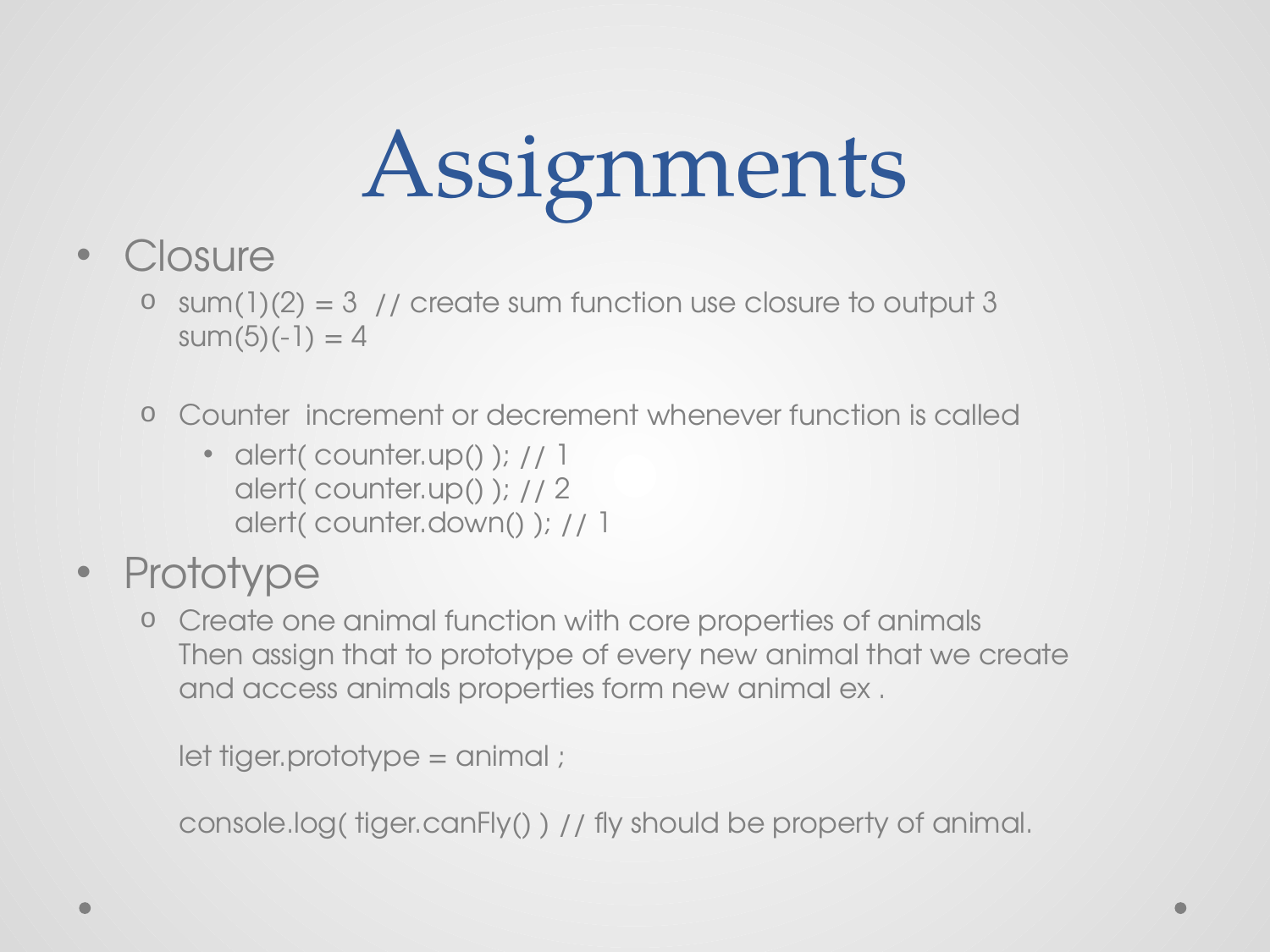

# Assignments
Closure
sum(1)(2) = 3  // create sum function use closure to output 3
sum(5)(-1) = 4

Counter  increment or decrement whenever function is called
alert( counter.up() ); // 1
alert( counter.up() ); // 2
alert( counter.down() ); // 1
Prototype
Create one animal function with core properties of animals
Then assign that to prototype of every new animal that we create
and access animals properties form new animal ex .
let tiger.prototype = animal ;
console.log( tiger.canFly() ) // fly should be property of animal.